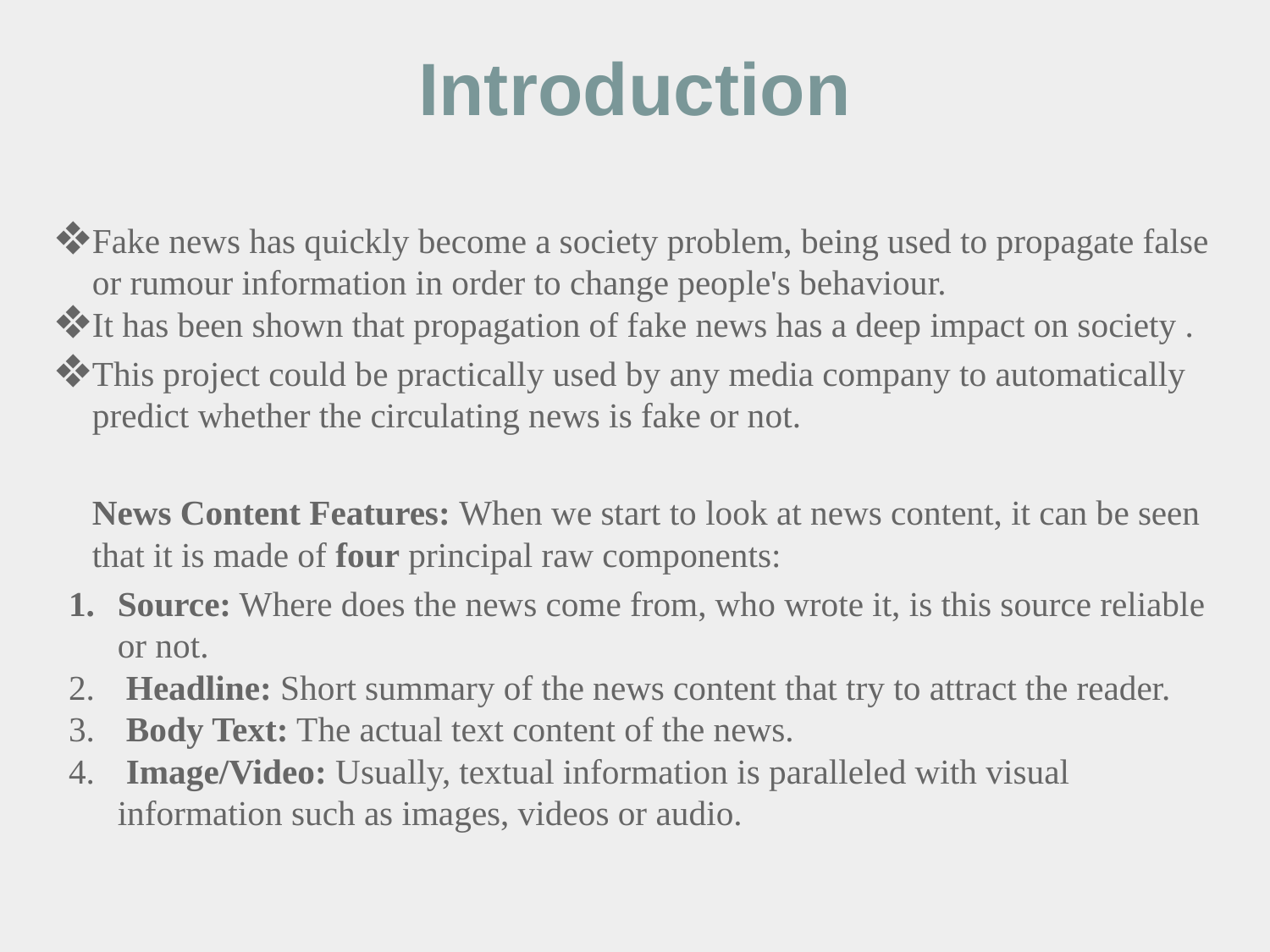

# Introduction
Fake news has quickly become a society problem, being used to propagate false or rumour information in order to change people's behaviour.
It has been shown that propagation of fake news has a deep impact on society .
This project could be practically used by any media company to automatically predict whether the circulating news is fake or not.

News Content Features: When we start to look at news content, it can be seen that it is made of four principal raw components:
Source: Where does the news come from, who wrote it, is this source reliable or not.
 Headline: Short summary of the news content that try to attract the reader.
 Body Text: The actual text content of the news.
 Image/Video: Usually, textual information is paralleled with visual information such as images, videos or audio.